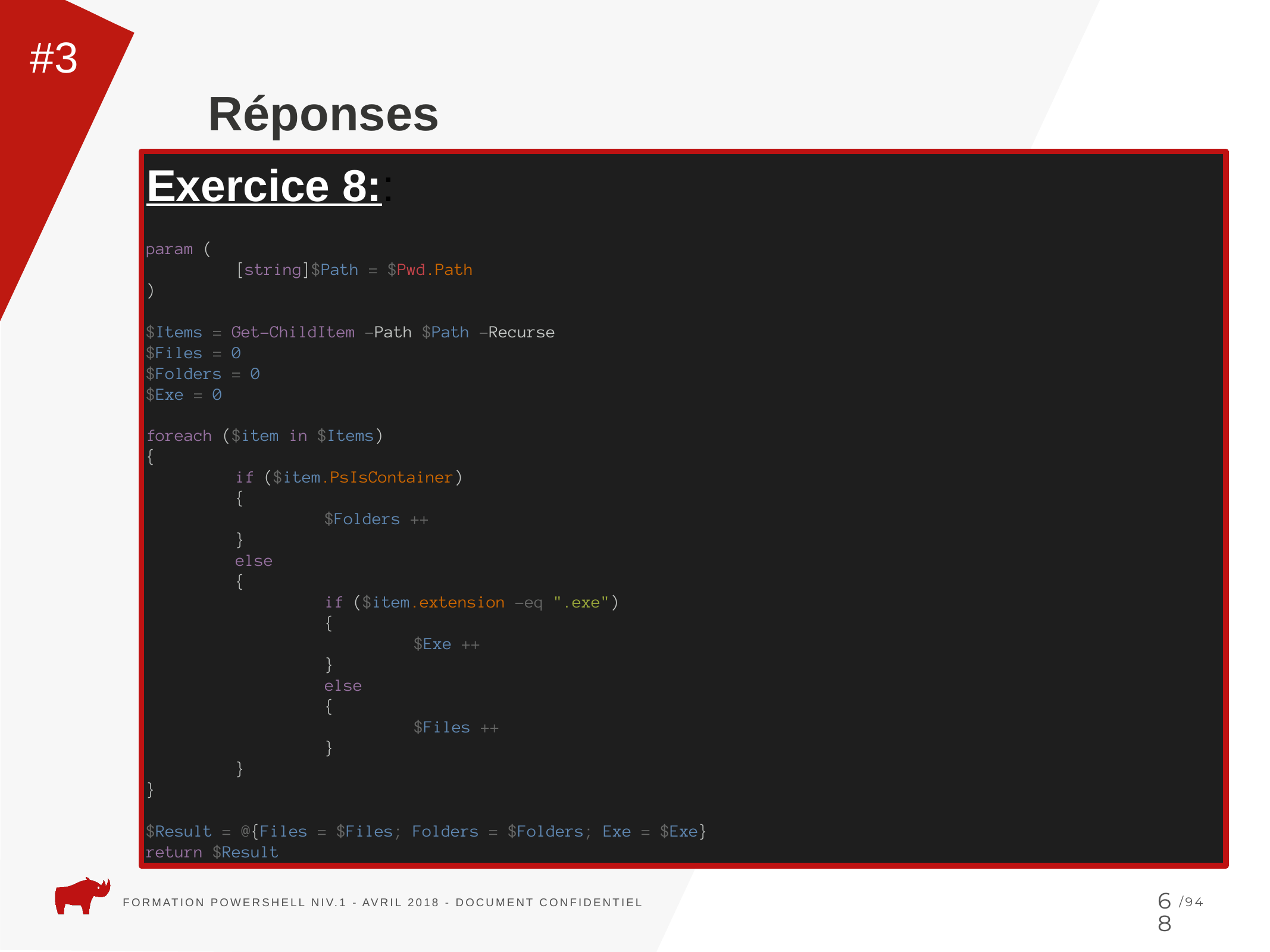

Réponses
#3
Exercice 8::

param (
	[string]$Path = $Pwd.Path
)
$Items = Get-ChildItem -Path $Path -Recurse
$Files = 0
$Folders = 0
$Exe = 0
foreach ($item in $Items)
{
	if ($item.PsIsContainer)
	{
		$Folders ++
	}
	else
	{
		if ($item.extension -eq ".exe")
		{
			$Exe ++
		}
		else
		{
			$Files ++
		}
	}
}
$Result = @{Files = $Files; Folders = $Folders; Exe = $Exe}
return $Result

68